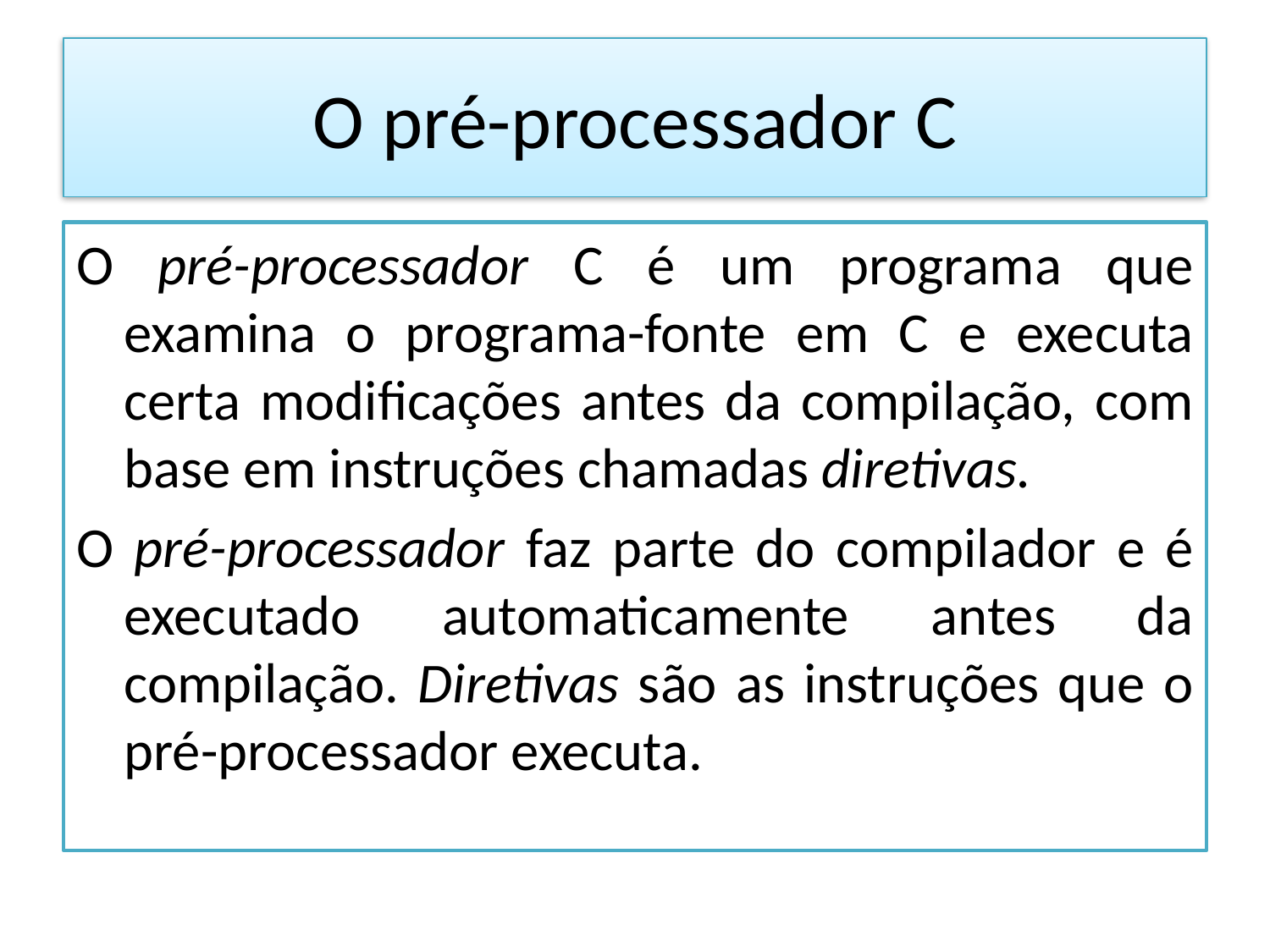

# O pré-processador C
O pré-processador C é um programa que examina o programa-fonte em C e executa certa modificações antes da compilação, com base em instruções chamadas diretivas.
O pré-processador faz parte do compilador e é executado automaticamente antes da compilação. Diretivas são as instruções que o pré-processador executa.